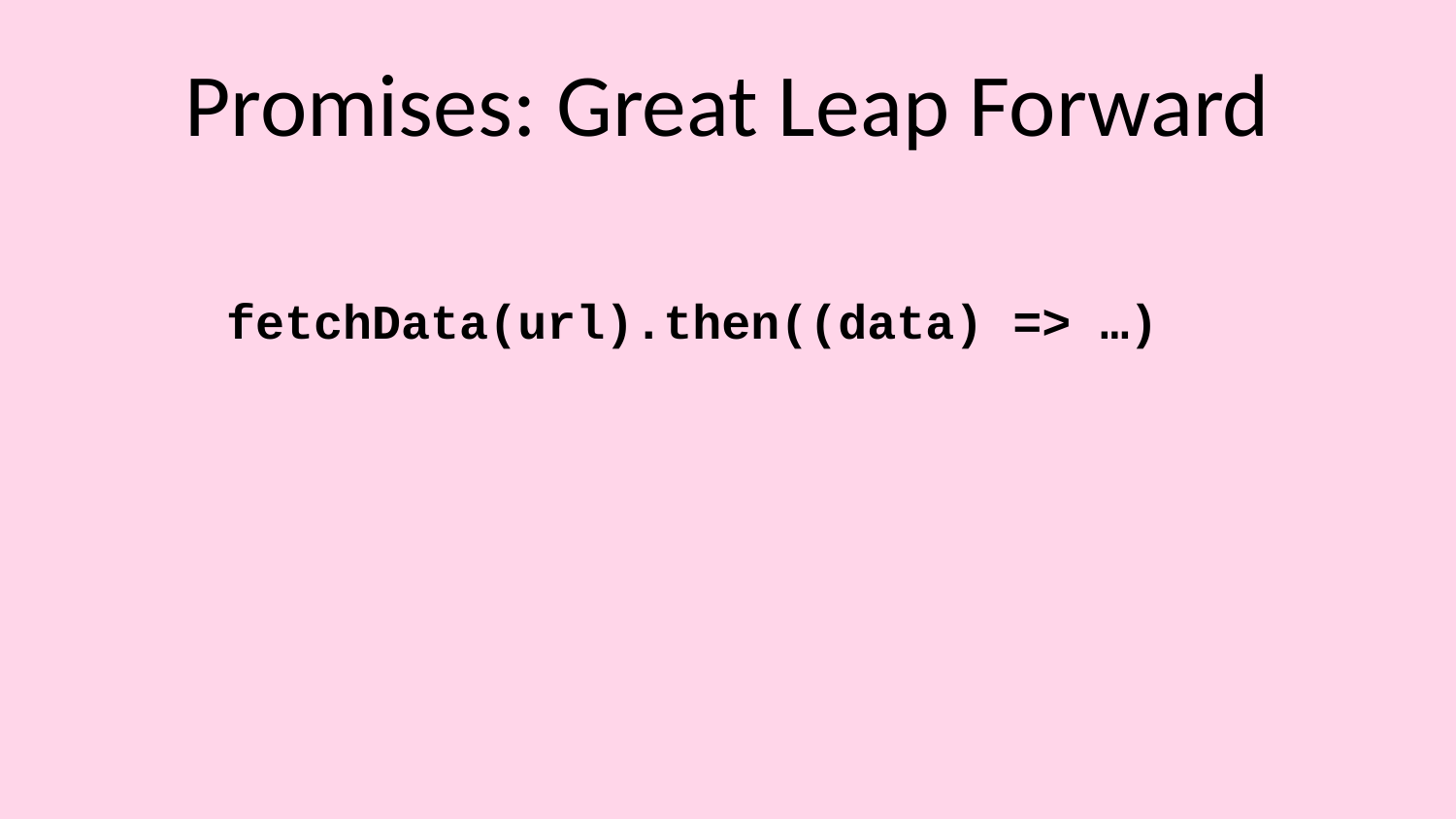

# Promises: Great Leap Forward
fetchData(url).then((data) => …)